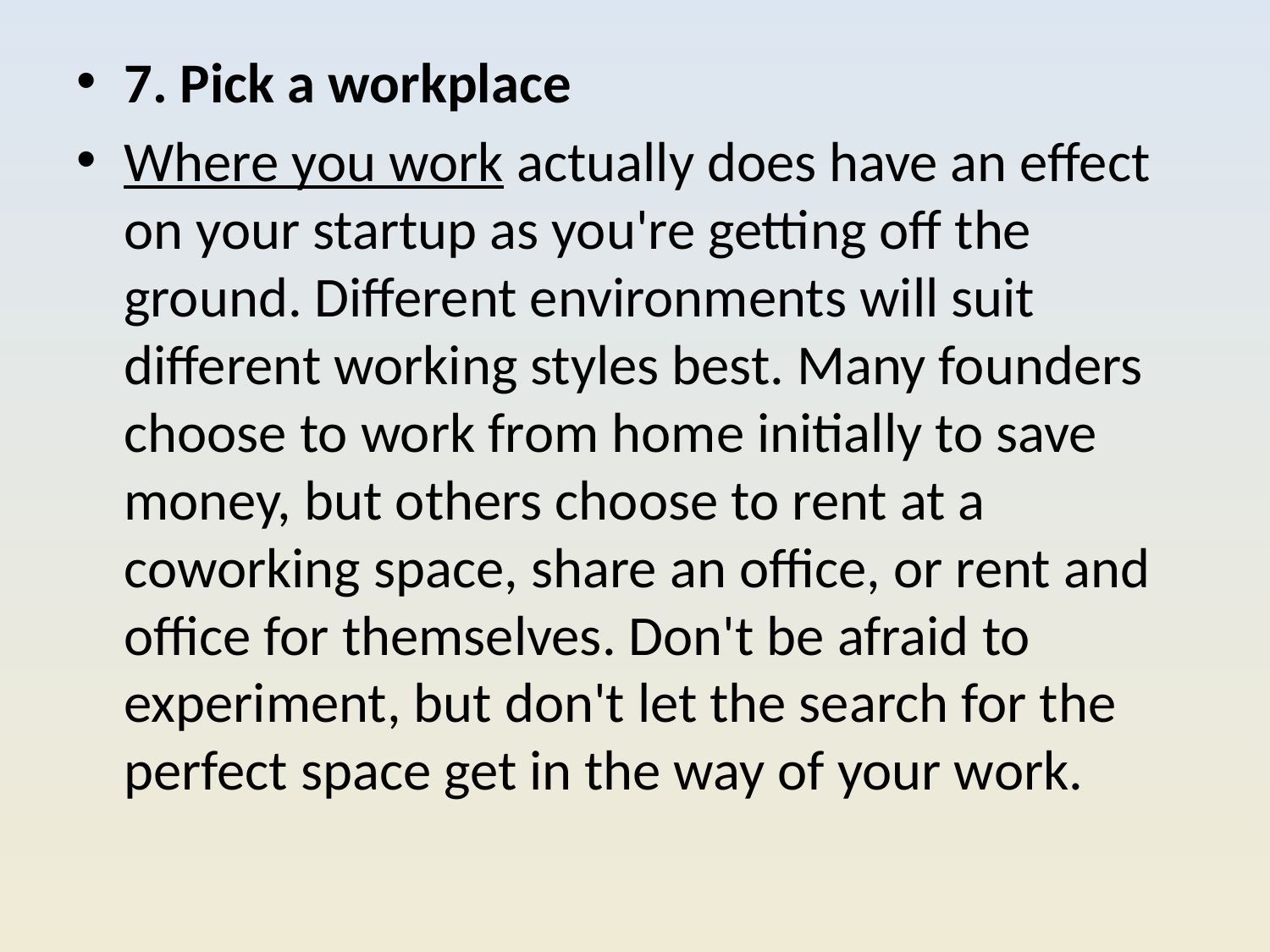

7. Pick a workplace
Where you work actually does have an effect on your startup as you're getting off the ground. Different environments will suit different working styles best. Many founders choose to work from home initially to save money, but others choose to rent at a coworking space, share an office, or rent and office for themselves. Don't be afraid to experiment, but don't let the search for the perfect space get in the way of your work.